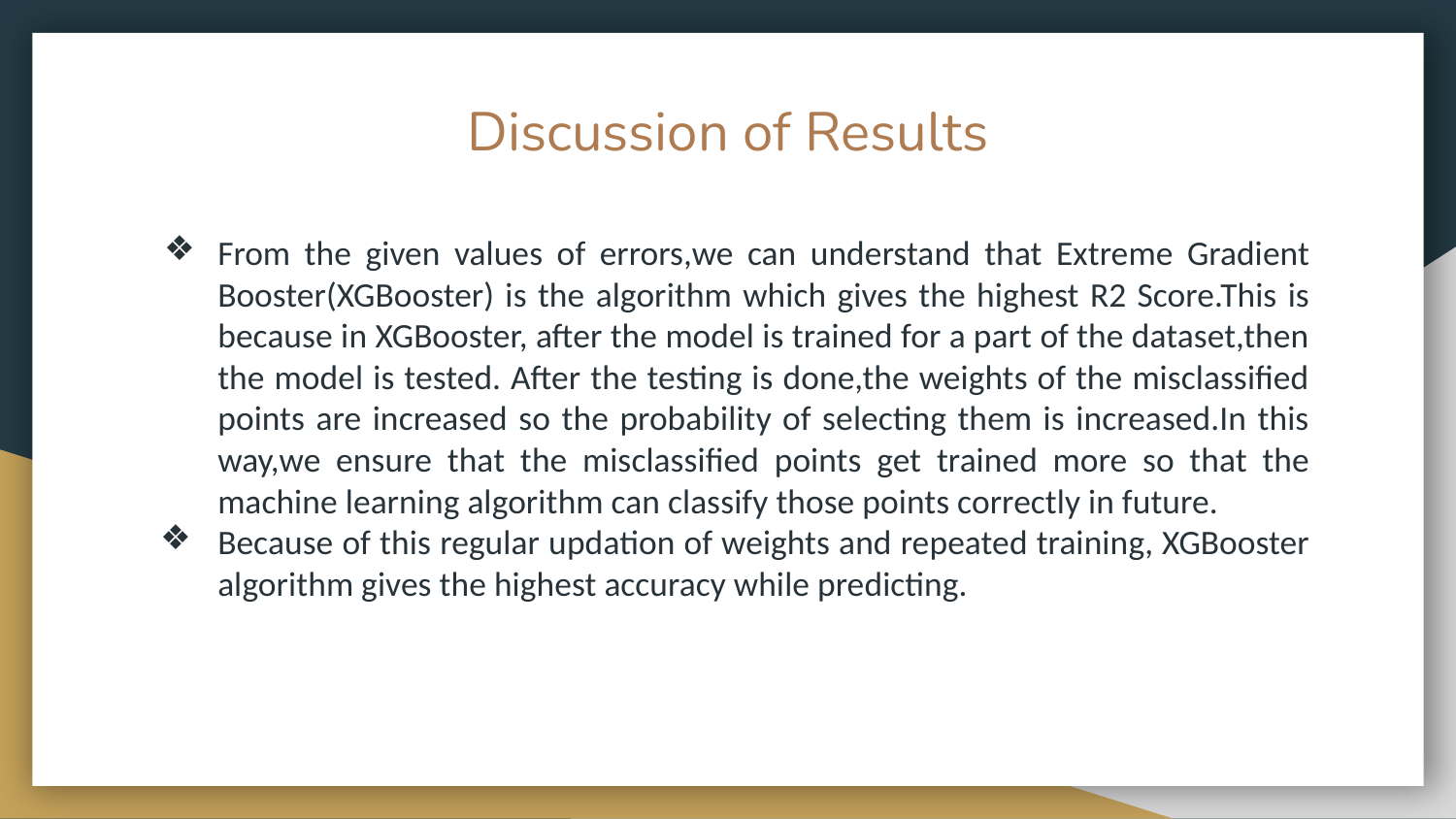

# Discussion of Results
From the given values of errors,we can understand that Extreme Gradient Booster(XGBooster) is the algorithm which gives the highest R2 Score.This is because in XGBooster, after the model is trained for a part of the dataset,then the model is tested. After the testing is done,the weights of the misclassified points are increased so the probability of selecting them is increased.In this way,we ensure that the misclassified points get trained more so that the machine learning algorithm can classify those points correctly in future.
Because of this regular updation of weights and repeated training, XGBooster algorithm gives the highest accuracy while predicting.